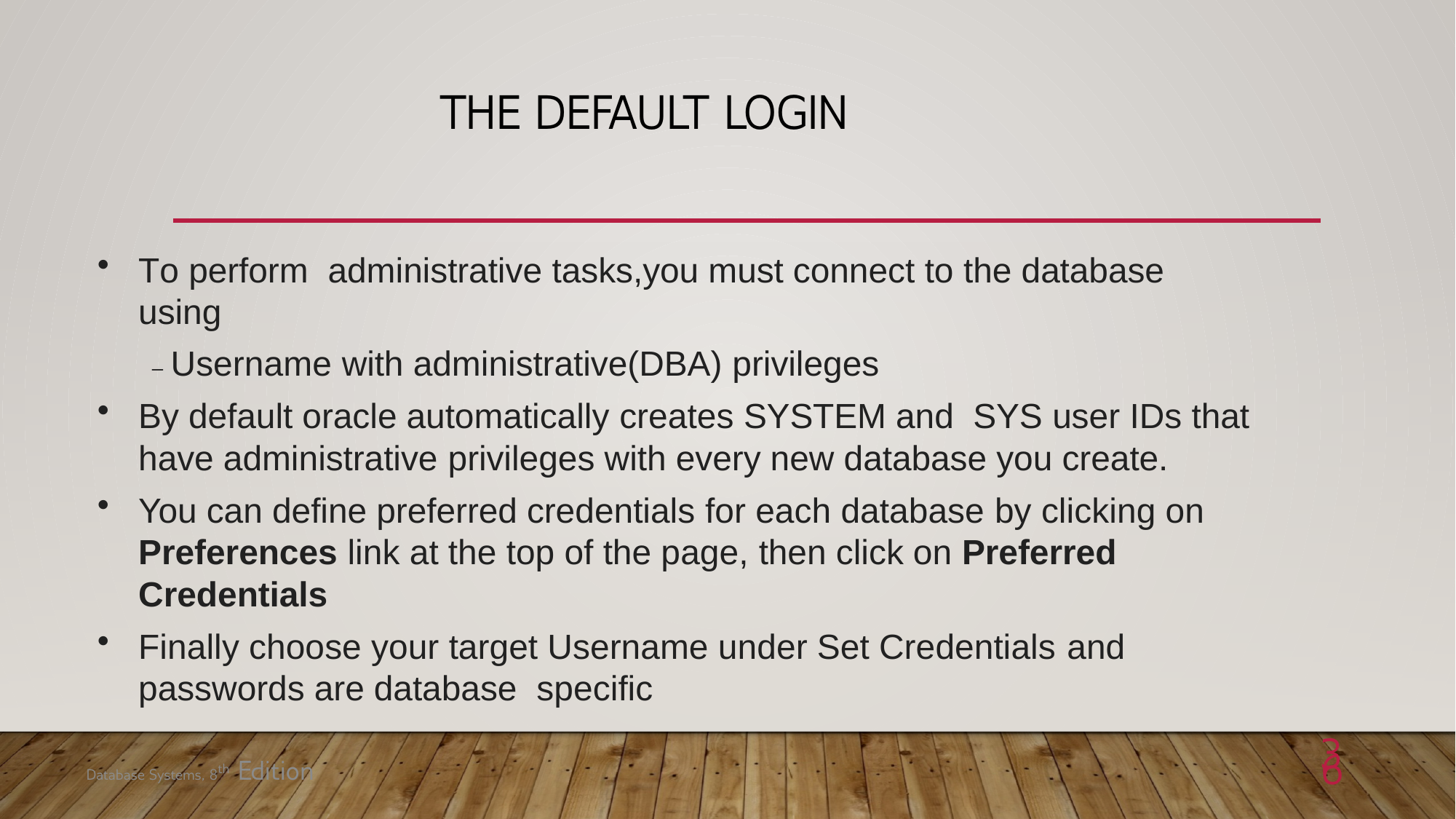

# The Default Login
To perform  administrative tasks,you must connect to the database using
– Username with administrative(DBA) privileges
By default oracle automatically creates SYSTEM and  SYS user IDs that have administrative privileges with every new database you create.
You can define preferred credentials for each database by clicking on
Preferences link at the top of the page, then click on Preferred Credentials
Finally choose your target Username under Set Credentials and passwords are database  specific
36
Database Systems, 8th Edition